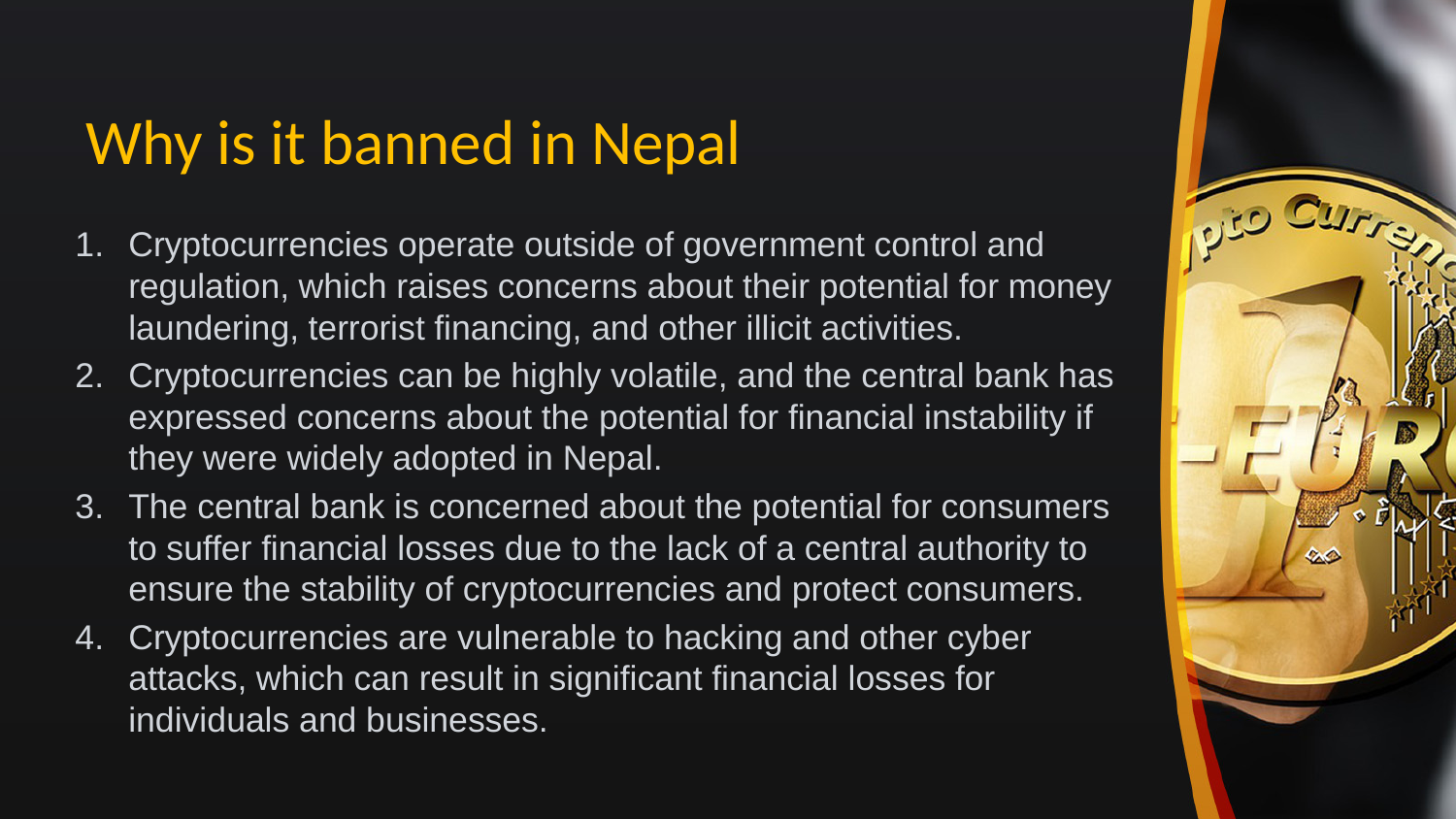

# Why is it banned in Nepal
Cryptocurrencies operate outside of government control and regulation, which raises concerns about their potential for money laundering, terrorist financing, and other illicit activities.
Cryptocurrencies can be highly volatile, and the central bank has expressed concerns about the potential for financial instability if they were widely adopted in Nepal.
The central bank is concerned about the potential for consumers to suffer financial losses due to the lack of a central authority to ensure the stability of cryptocurrencies and protect consumers.
Cryptocurrencies are vulnerable to hacking and other cyber attacks, which can result in significant financial losses for individuals and businesses.